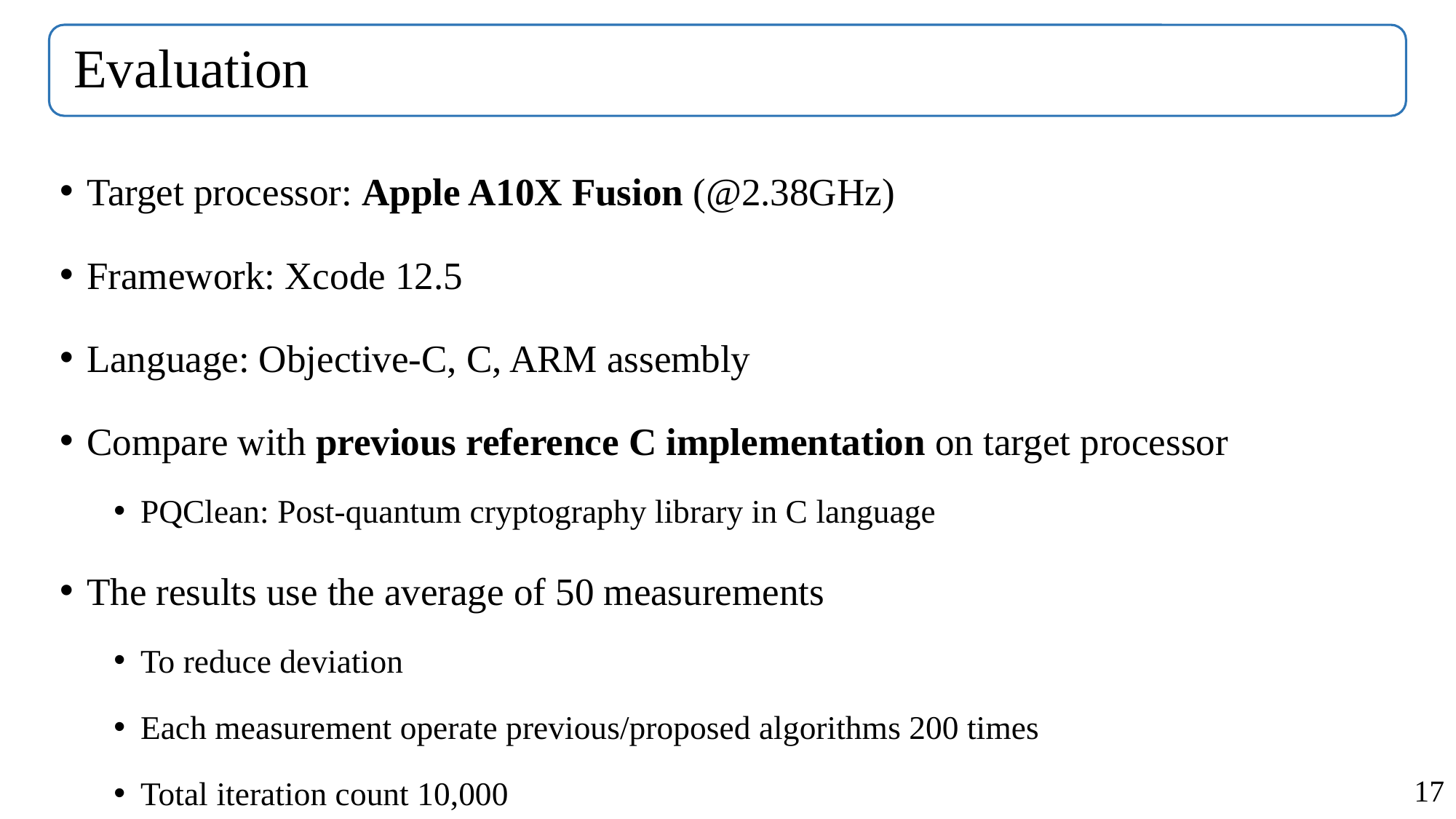

# Evaluation
Target processor: Apple A10X Fusion (@2.38GHz)
Framework: Xcode 12.5
Language: Objective-C, C, ARM assembly
Compare with previous reference C implementation on target processor
PQClean: Post-quantum cryptography library in C language
The results use the average of 50 measurements
To reduce deviation
Each measurement operate previous/proposed algorithms 200 times
Total iteration count 10,000